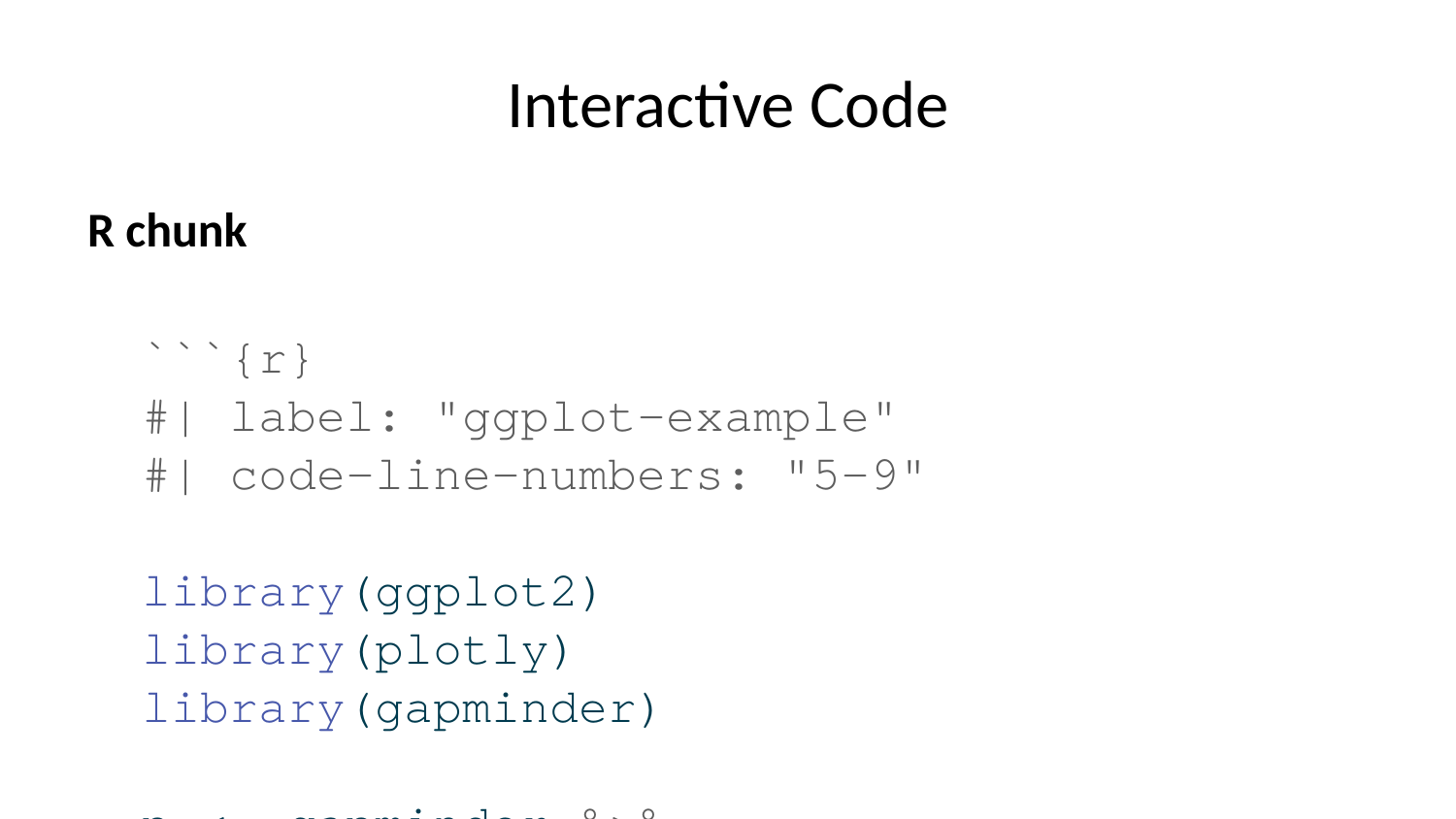

# Interactive Code
R chunk
```{r}
#| label: "ggplot-example"
#| code-line-numbers: "5-9"
library(ggplot2)
library(plotly)
library(gapminder)
p <- gapminder %>%
  filter(year==1977) %>%
  ggplot( aes(gdpPercap, lifeExp, size = pop, color=continent)) +
  geom_point() +
  theme_bw()
ggplotly(p)
```
Highlighted Code
library(ggplot2)
library(plotly)
library(gapminder)
p <- gapminder %>%
  filter(year==1977) %>%
  ggplot( aes(gdpPercap, lifeExp, size = pop, color=continent)) +
  geom_point() +
  theme_bw()
ggplotly(p)
Figure
r-graph-gallery